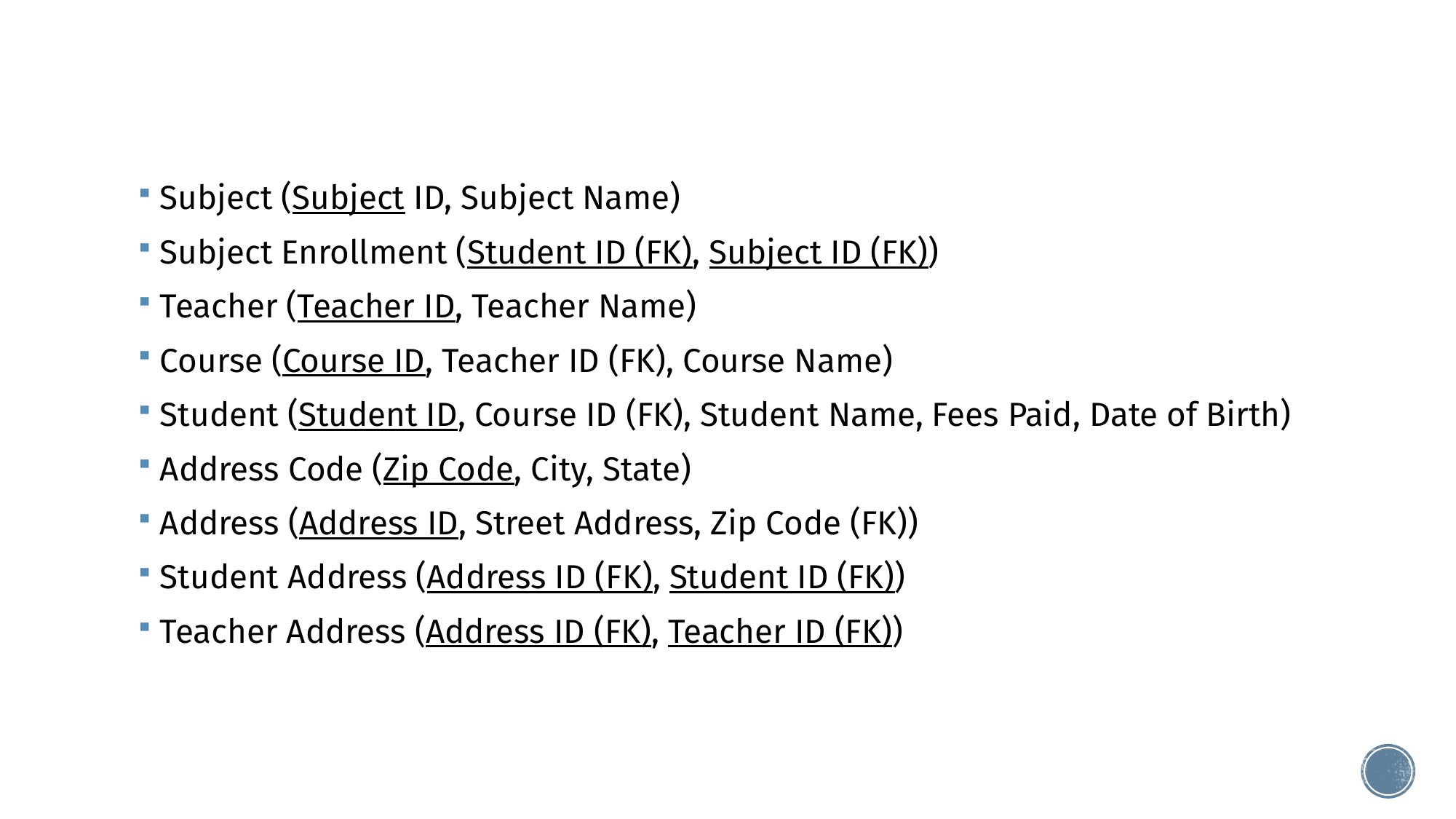

Subject (Subject ID, Subject Name)
Subject Enrollment (Student ID (FK), Subject ID (FK))
Teacher (Teacher ID, Teacher Name)
Course (Course ID, Teacher ID (FK), Course Name)
Student (Student ID, Course ID (FK), Student Name, Fees Paid, Date of Birth)
Address Code (Zip Code, City, State)
Address (Address ID, Street Address, Zip Code (FK))
Student Address (Address ID (FK), Student ID (FK))
Teacher Address (Address ID (FK), Teacher ID (FK))